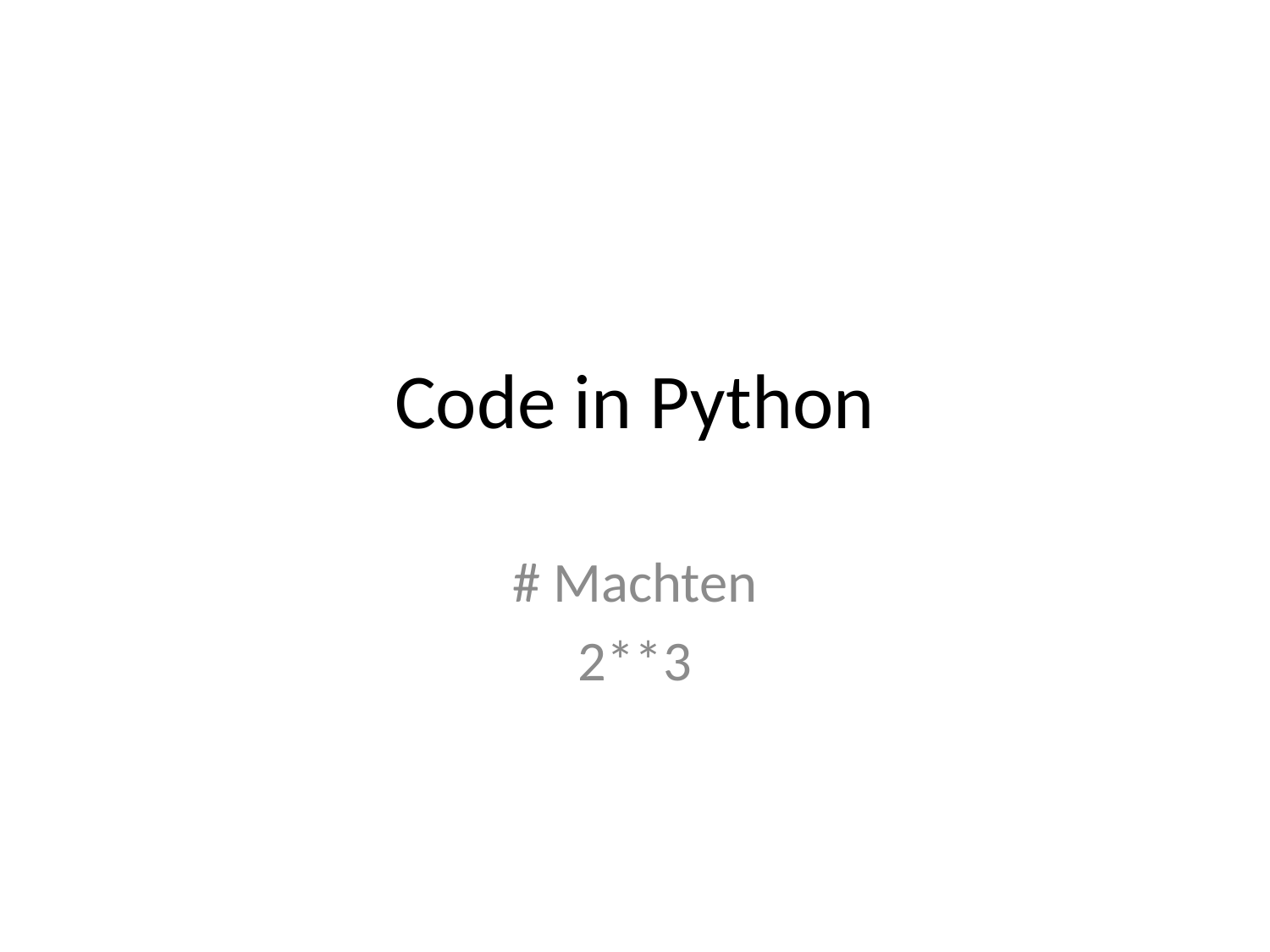

# Code in Python
# Machten
2**3